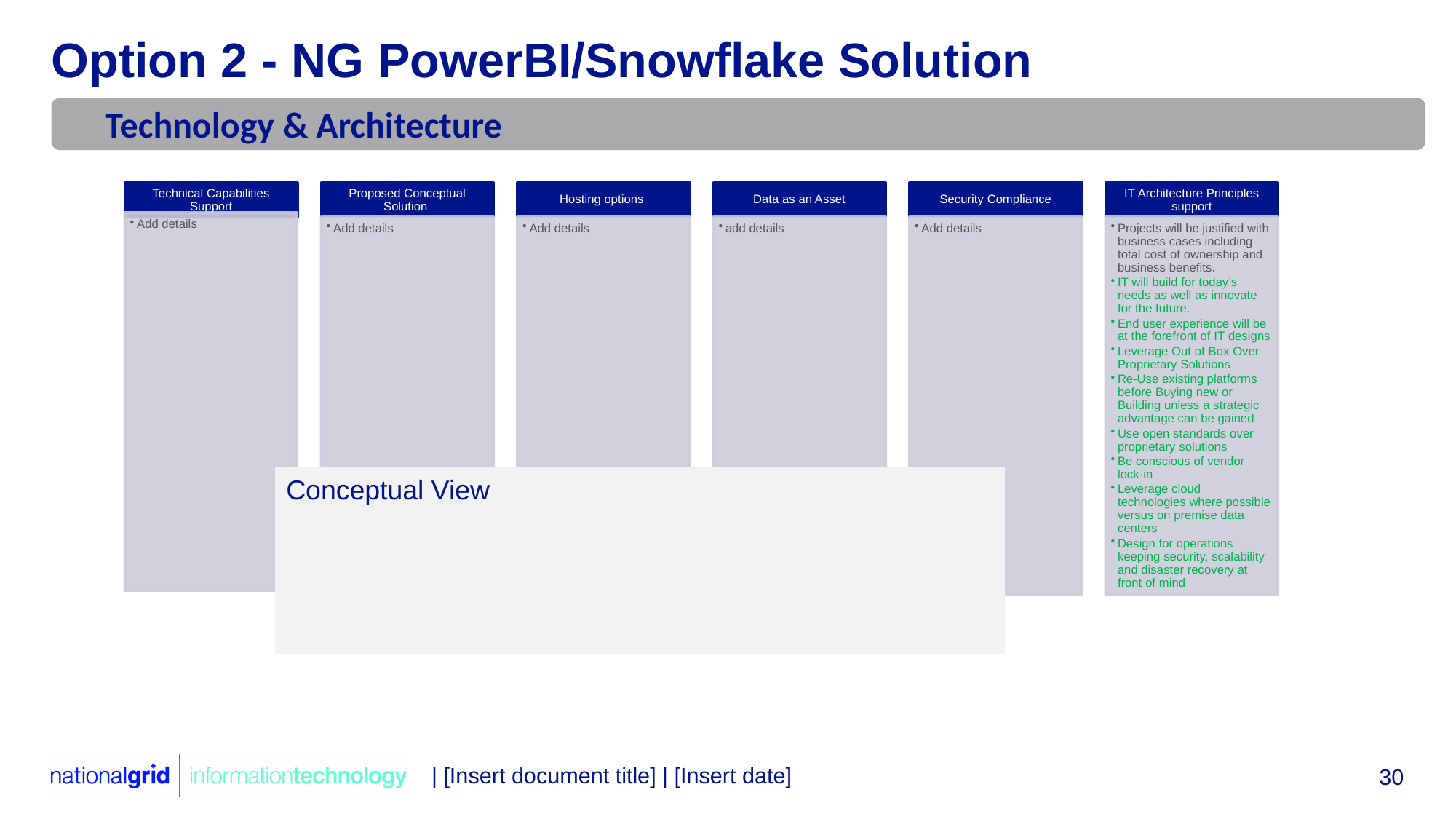

# Option 2 - NG PowerBI/Snowflake Solution

Technology & Architecture
Technical Capabilities Support
Add details
Proposed Conceptual Solution
Add details
Hosting options
Add details
Data as an Asset
add details
Security Compliance
Add details
IT Architecture Principles support
Projects will be justified with business cases including total cost of ownership and business benefits.
IT will build for today’s needs as well as innovate for the future.
End user experience will be at the forefront of IT designs
Leverage Out of Box Over Proprietary Solutions
Re-Use existing platforms before Buying new or Building unless a strategic advantage can be gained
Use open standards over proprietary solutions
Be conscious of vendor lock-in
Leverage cloud technologies where possible versus on premise data centers
Design for operations keeping security, scalability and disaster recovery at front of mind
Conceptual View
| [Insert document title] | [Insert date]